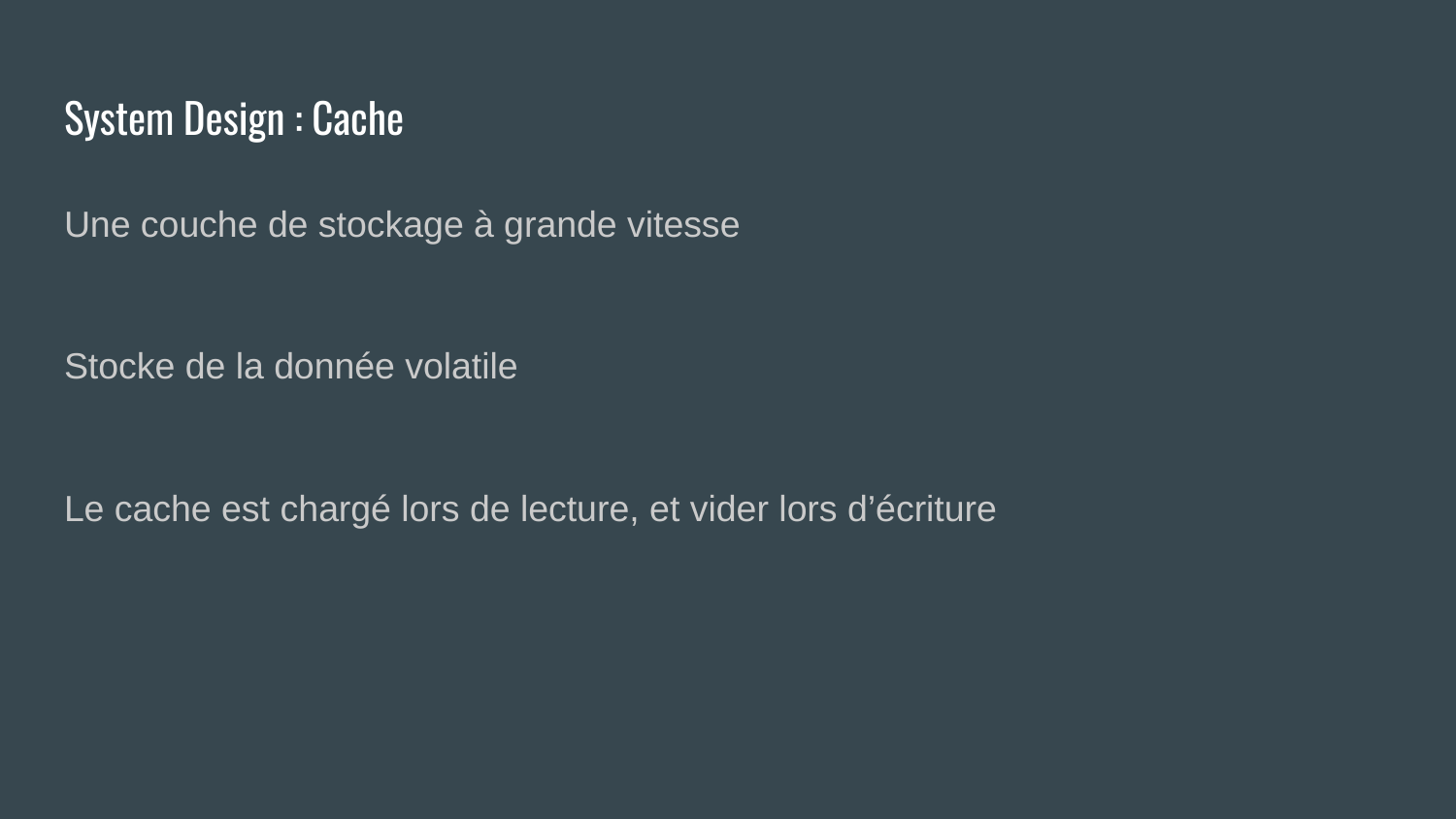

# System Design : Cache

Une couche de stockage à grande vitesse

Stocke de la donnée volatile

Le cache est chargé lors de lecture, et vider lors d’écriture